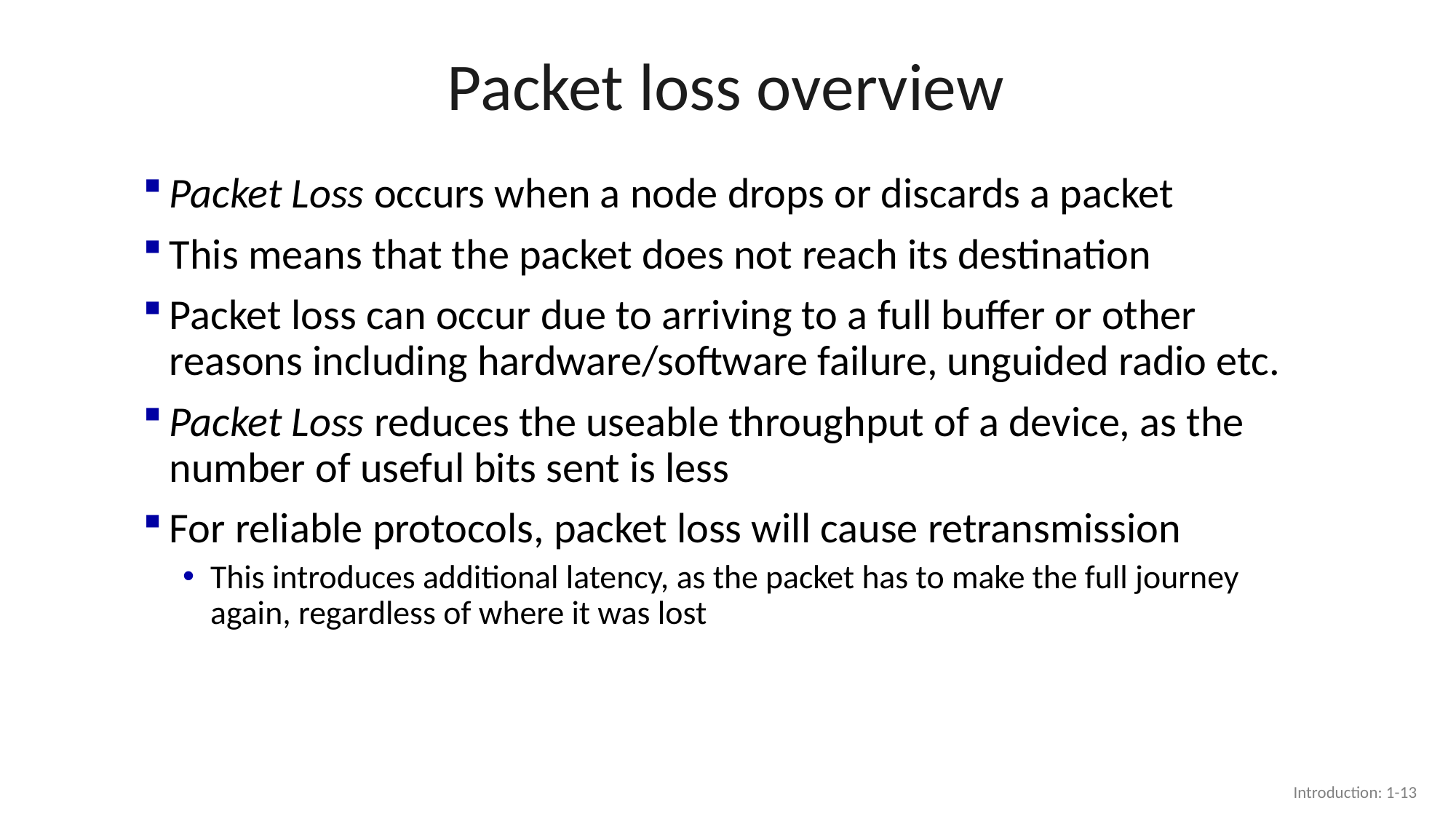

# Packet loss overview
Packet Loss occurs when a node drops or discards a packet
This means that the packet does not reach its destination
Packet loss can occur due to arriving to a full buffer or other reasons including hardware/software failure, unguided radio etc.
Packet Loss reduces the useable throughput of a device, as the number of useful bits sent is less
For reliable protocols, packet loss will cause retransmission
This introduces additional latency, as the packet has to make the full journey again, regardless of where it was lost
Introduction: 1-13